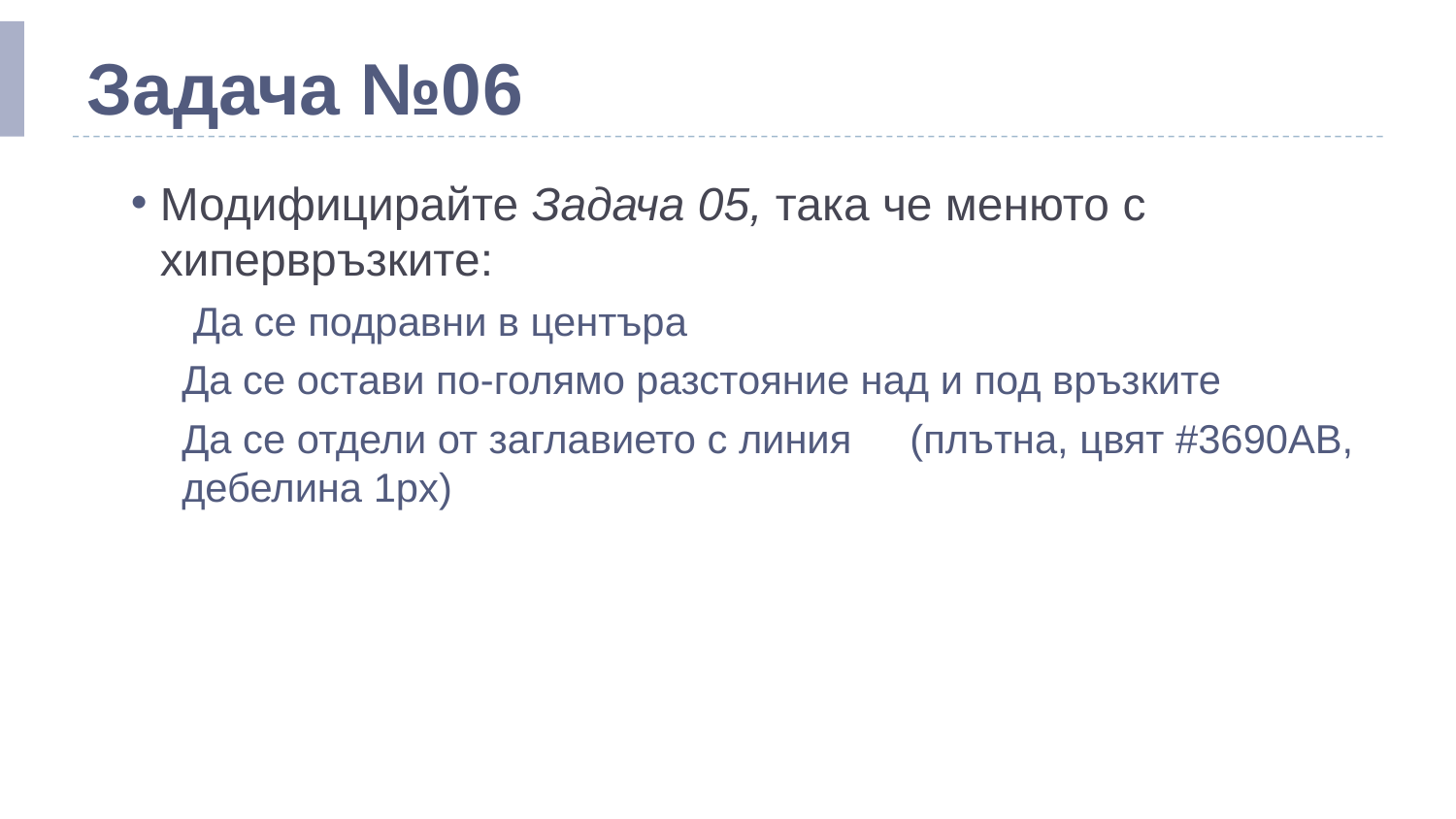

# Задача №06
Модифицирайте Задача 05, така че менюто с хипервръзките:
 Да се подравни в центъра
Да се остави по-голямо разстояние над и под връзките
Да се отдели от заглавието с линия 	(плътна, цвят #3690AB, дебелина 1px)